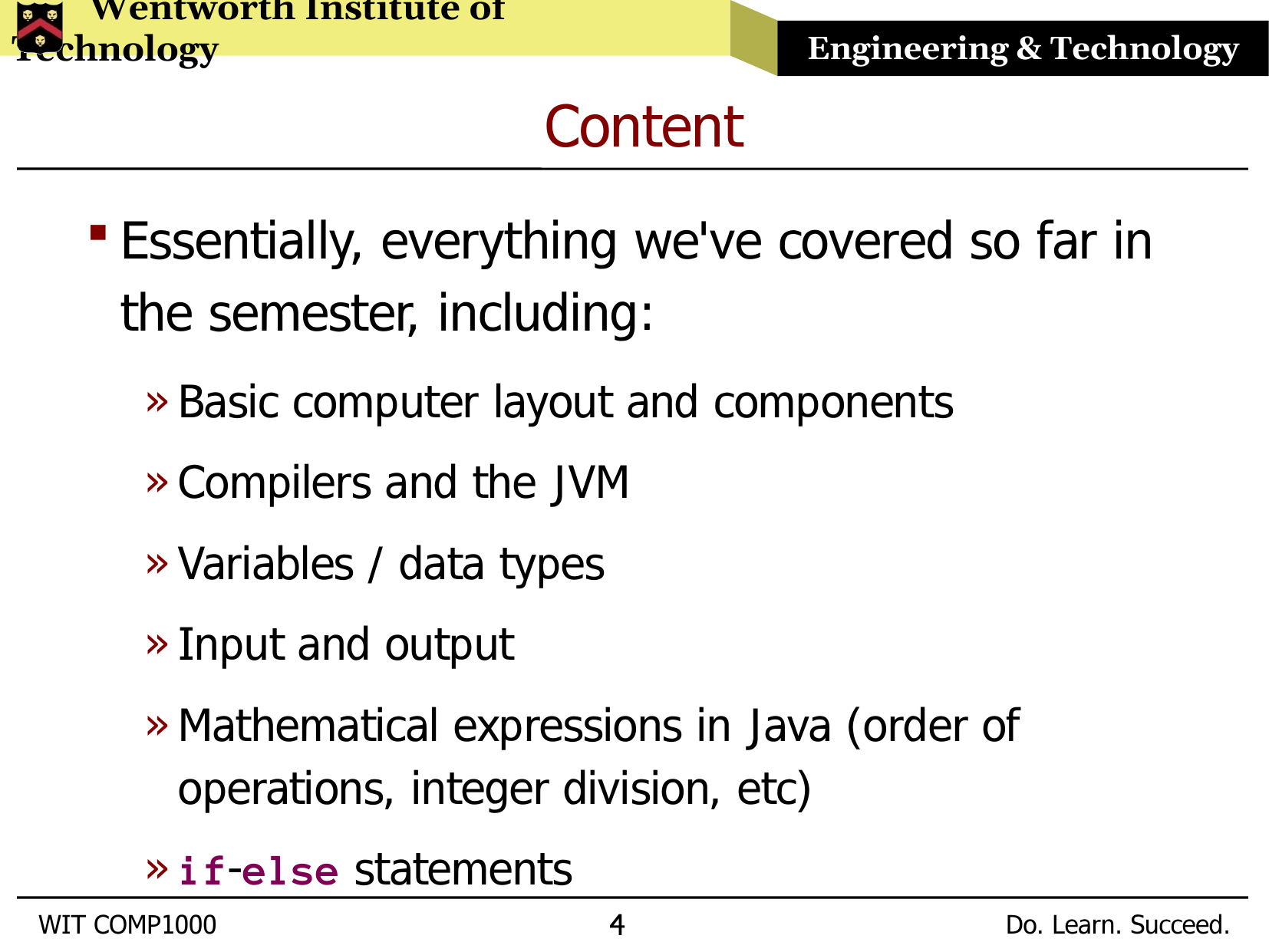

# Content
Essentially, everything we've covered so far in the semester, including:
Basic computer layout and components
Compilers and the JVM
Variables / data types
Input and output
Mathematical expressions in Java (order of operations, integer division, etc)
if-else statements